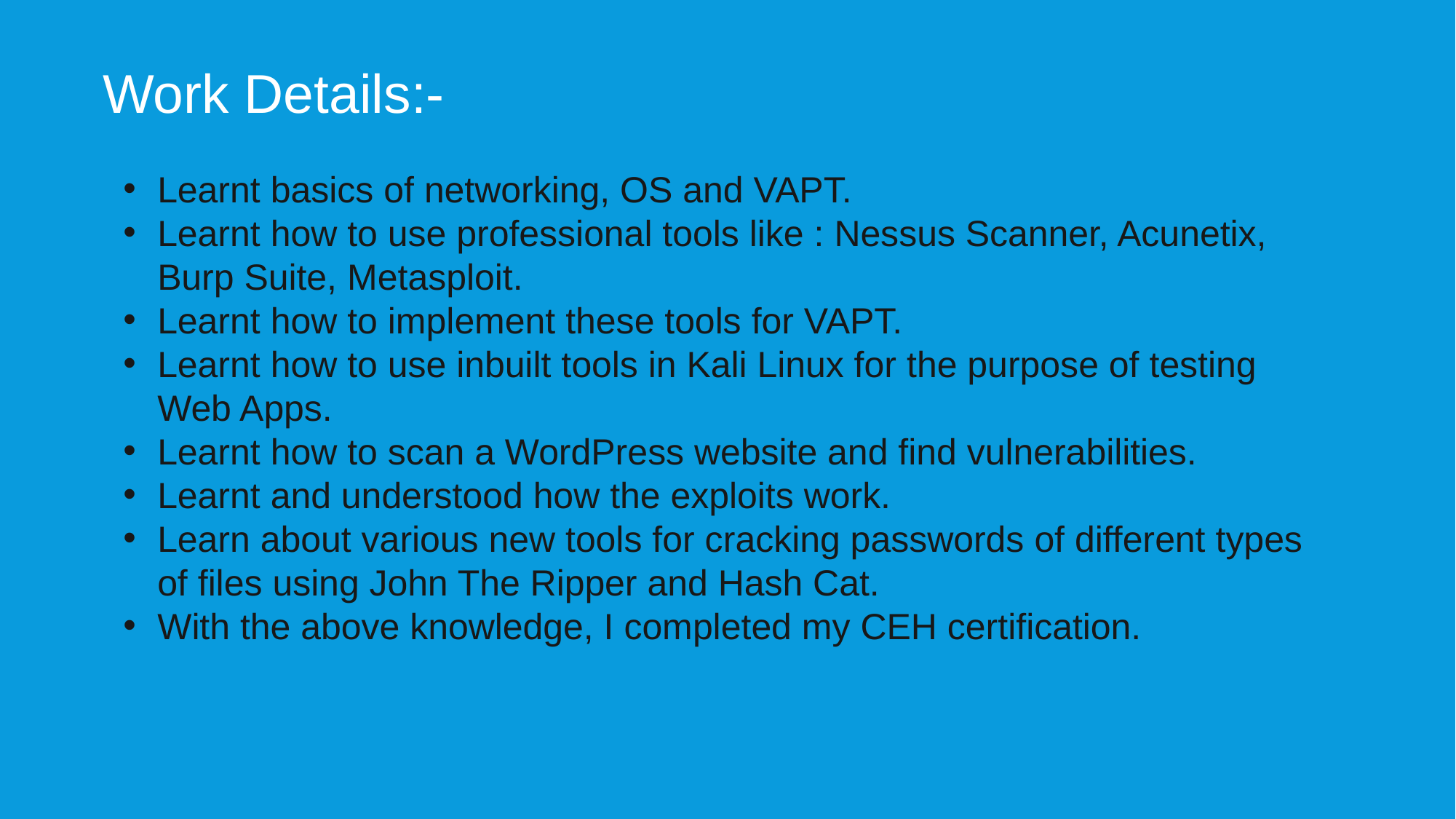

Work Details:-
Learnt basics of networking, OS and VAPT.
Learnt how to use professional tools like : Nessus Scanner, Acunetix, Burp Suite, Metasploit.
Learnt how to implement these tools for VAPT.
Learnt how to use inbuilt tools in Kali Linux for the purpose of testing Web Apps.
Learnt how to scan a WordPress website and find vulnerabilities.
Learnt and understood how the exploits work.
Learn about various new tools for cracking passwords of different types of files using John The Ripper and Hash Cat.
With the above knowledge, I completed my CEH certification.